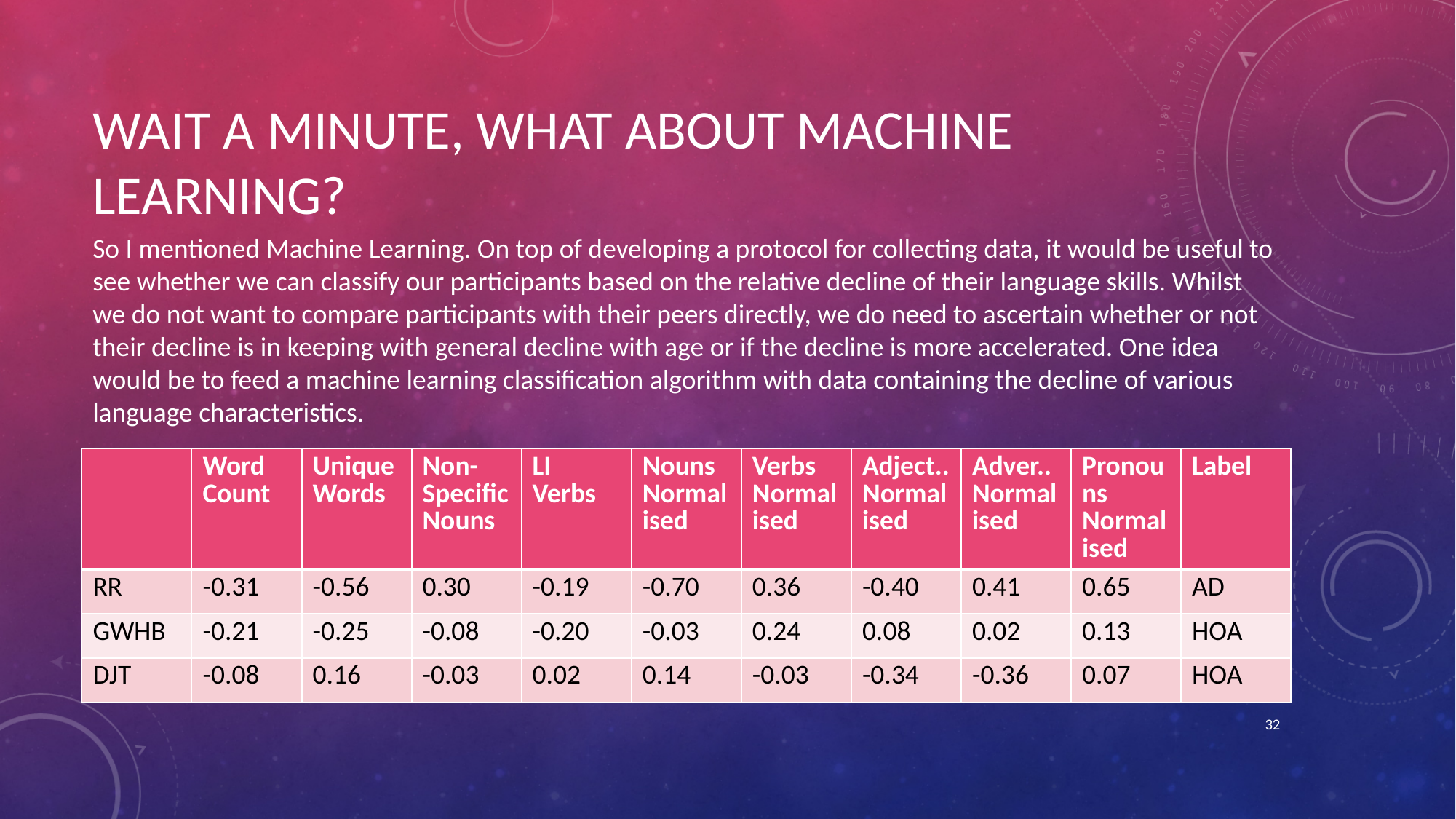

# Wait a minute, what about Machine Learning?
So I mentioned Machine Learning. On top of developing a protocol for collecting data, it would be useful to see whether we can classify our participants based on the relative decline of their language skills. Whilst we do not want to compare participants with their peers directly, we do need to ascertain whether or not their decline is in keeping with general decline with age or if the decline is more accelerated. One idea would be to feed a machine learning classification algorithm with data containing the decline of various language characteristics.
|  | Word Count | Unique Words | Non-Specific Nouns | LI Verbs | Nouns Normalised | Verbs Normalised | Adject.. Normalised | Adver.. Normalised | Pronouns Normalised | Label |
| --- | --- | --- | --- | --- | --- | --- | --- | --- | --- | --- |
| RR | -0.31 | -0.56 | 0.30 | -0.19 | -0.70 | 0.36 | -0.40 | 0.41 | 0.65 | AD |
| GWHB | -0.21 | -0.25 | -0.08 | -0.20 | -0.03 | 0.24 | 0.08 | 0.02 | 0.13 | HOA |
| DJT | -0.08 | 0.16 | -0.03 | 0.02 | 0.14 | -0.03 | -0.34 | -0.36 | 0.07 | HOA |
32